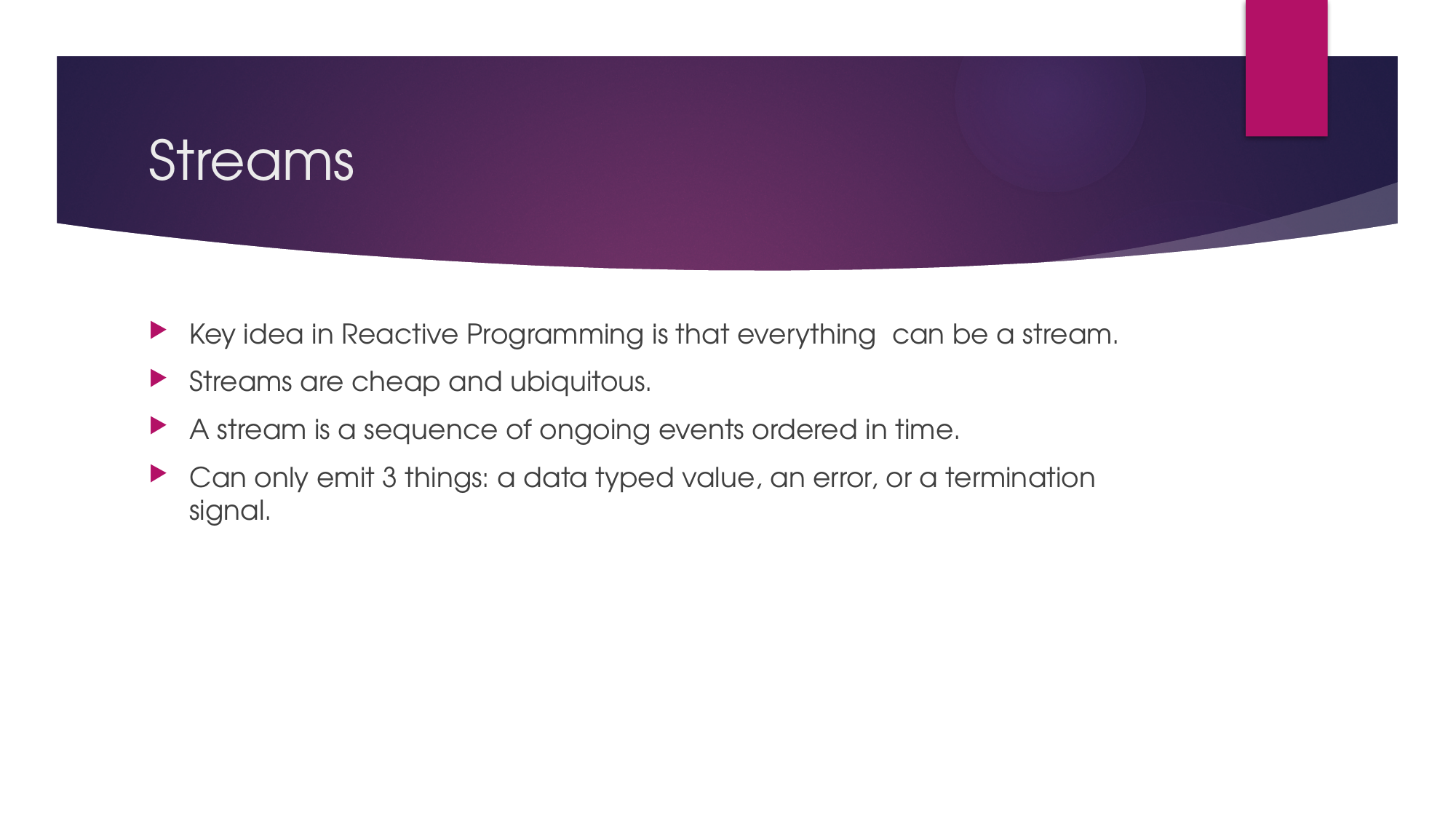

# Streams
Key idea in Reactive Programming is that everything  can be a stream.
Streams are cheap and ubiquitous.
A stream is a sequence of ongoing events ordered in time.
Can only emit 3 things: a data typed value, an error, or a termination signal.